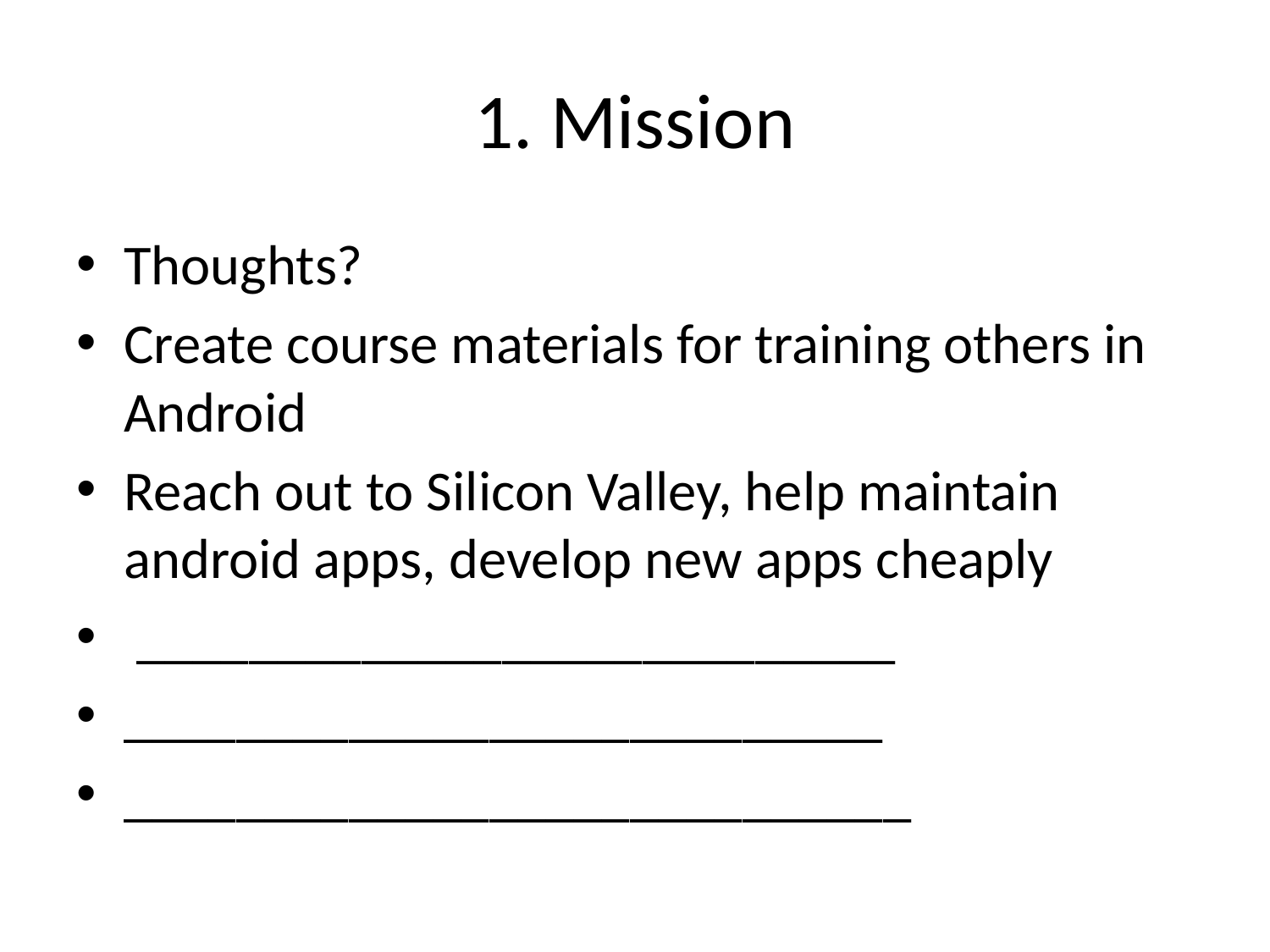

# 1. Mission
Thoughts?
Create course materials for training others in Android
Reach out to Silicon Valley, help maintain android apps, develop new apps cheaply
 ___________________________
___________________________
____________________________